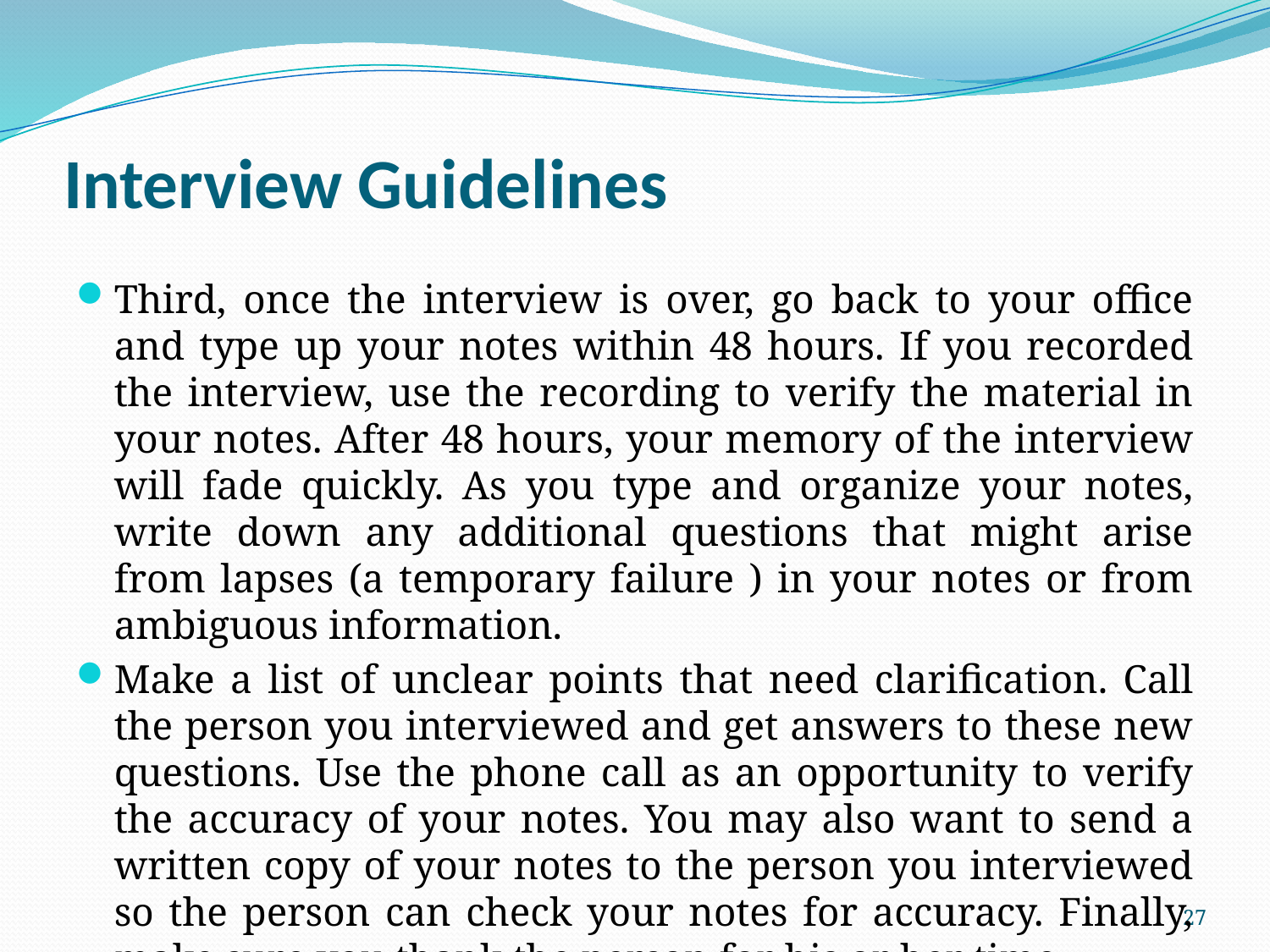

# Interview Guidelines
Third, once the interview is over, go back to your office and type up your notes within 48 hours. If you recorded the interview, use the recording to verify the material in your notes. After 48 hours, your memory of the interview will fade quickly. As you type and organize your notes, write down any additional questions that might arise from lapses (a temporary failure ) in your notes or from ambiguous information.
Make a list of unclear points that need clarification. Call the person you interviewed and get answers to these new questions. Use the phone call as an opportunity to verify the accuracy of your notes. You may also want to send a written copy of your notes to the person you interviewed so the person can check your notes for accuracy. Finally, make sure you thank the person for his or her time.
27